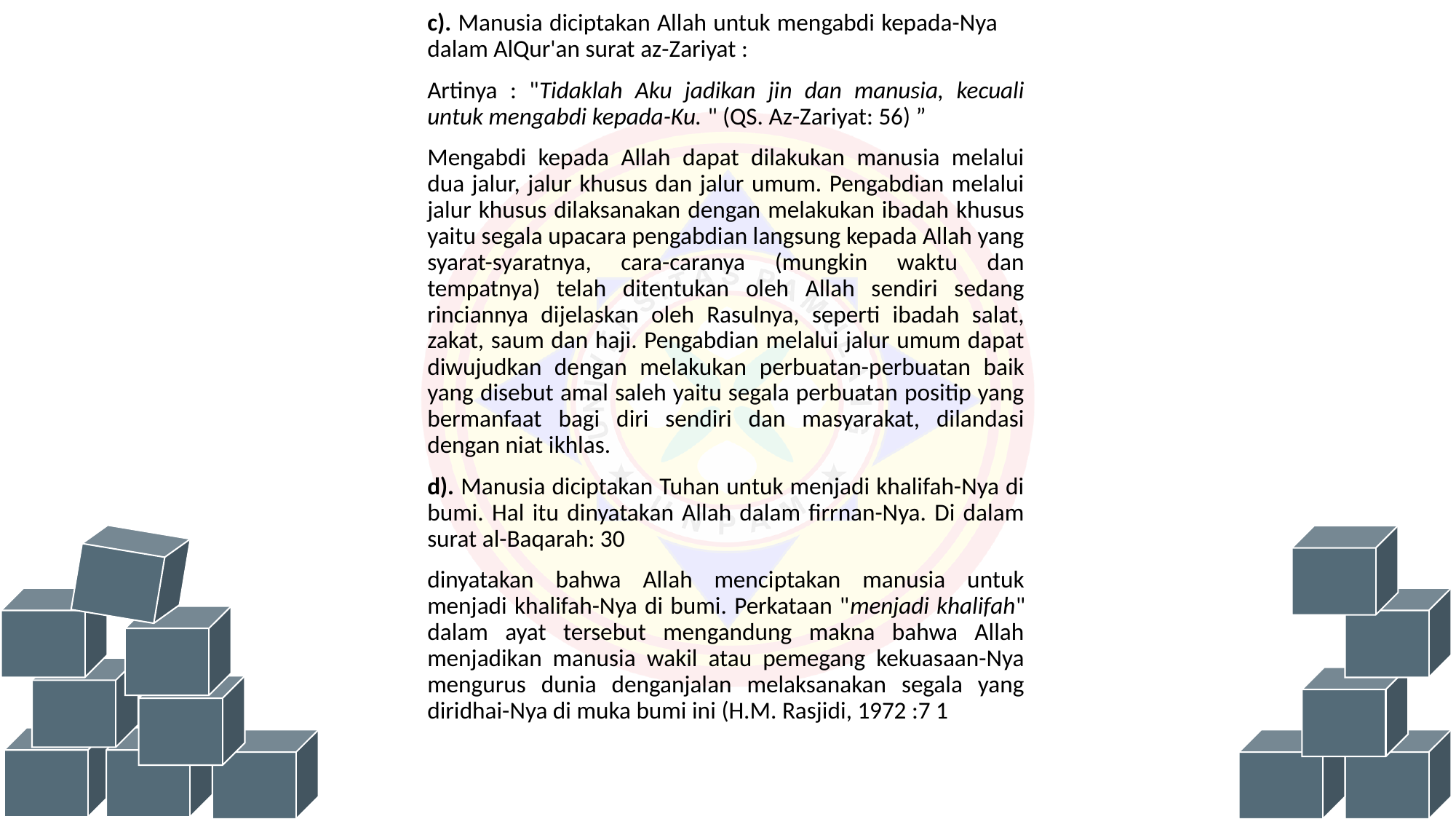

c). Manusia diciptakan Allah untuk mengabdi kepada-Nya     dalam AlQur'an surat az-Zariyat :
Artinya : "Tidaklah Aku jadikan jin dan manusia, kecuali untuk mengabdi kepada-Ku. " (QS. Az-Zariyat: 56) ”
Mengabdi kepada Allah dapat dilakukan manusia melalui dua jalur, jalur khusus dan jalur umum. Pengabdian melalui jalur khusus dilaksanakan dengan melakukan ibadah khusus yaitu segala upacara pengabdian langsung kepada Allah yang syarat-syaratnya, cara-caranya (mungkin waktu dan tempatnya) telah ditentukan oleh Allah sendiri sedang rinciannya dijelaskan oleh Rasulnya, seperti ibadah salat, zakat, saum dan haji. Pengabdian melalui jalur umum dapat diwujudkan dengan melakukan perbuatan-perbuatan baik yang disebut amal saleh yaitu segala perbuatan positip yang bermanfaat bagi diri sendiri dan masyarakat, dilandasi dengan niat ikhlas.
d). Manusia diciptakan Tuhan untuk menjadi khalifah-Nya di bumi. Hal itu dinyatakan Allah dalam firrnan-Nya. Di dalam surat al-Baqarah: 30
dinyatakan bahwa Allah menciptakan manusia untuk menjadi khalifah-Nya di bumi. Perkataan "menjadi khalifah" dalam ayat tersebut mengandung makna bahwa Allah menjadikan manusia wakil atau pemegang kekuasaan-Nya mengurus dunia denganjalan melaksanakan segala yang diridhai-Nya di muka bumi ini (H.M. Rasjidi, 1972 :7 1